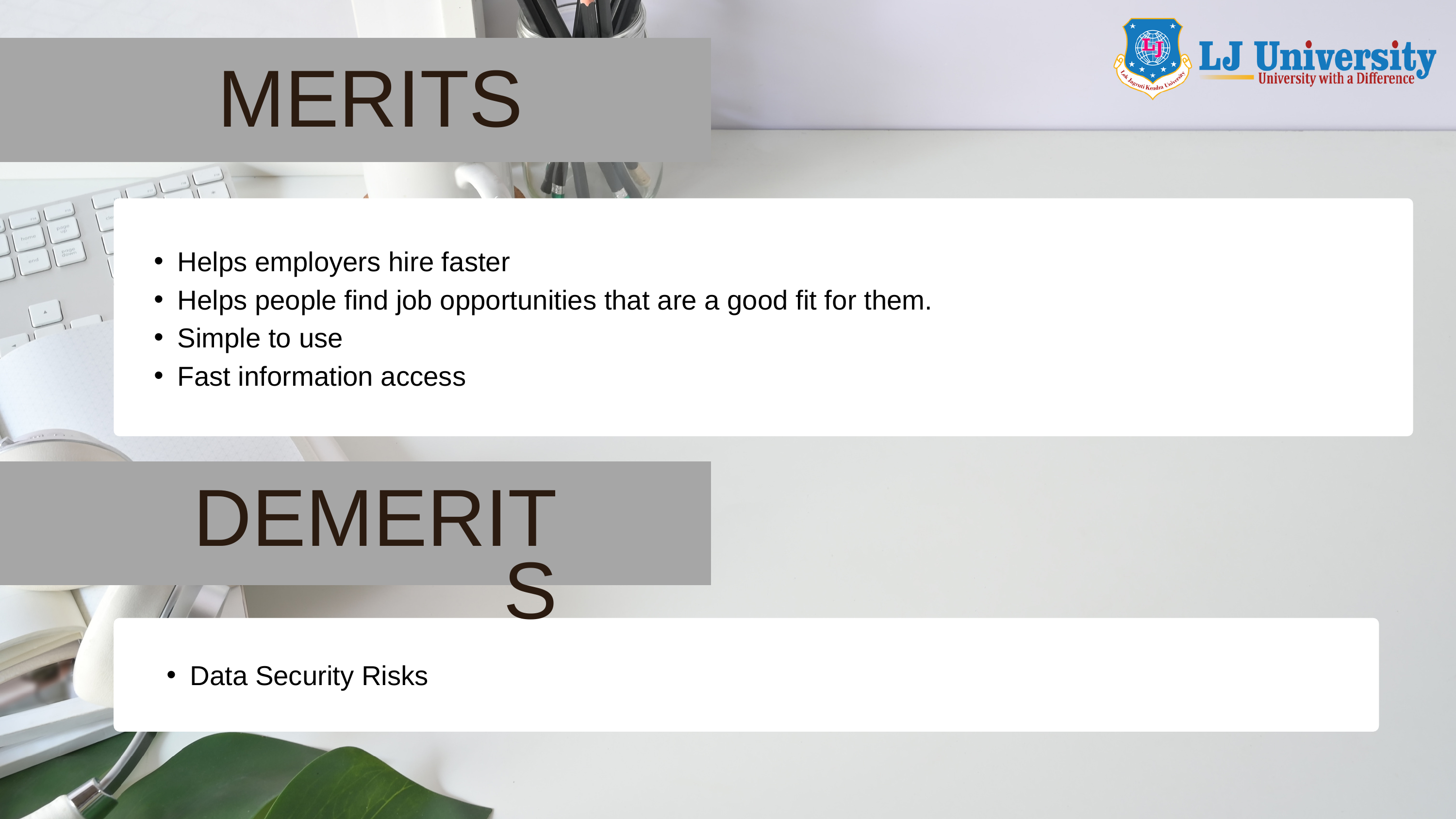

MERITS

Helps employers hire faster
Helps people find job opportunities that are a good fit for them.
Simple to use
Fast information access

DEMERITS

Data Security Risks